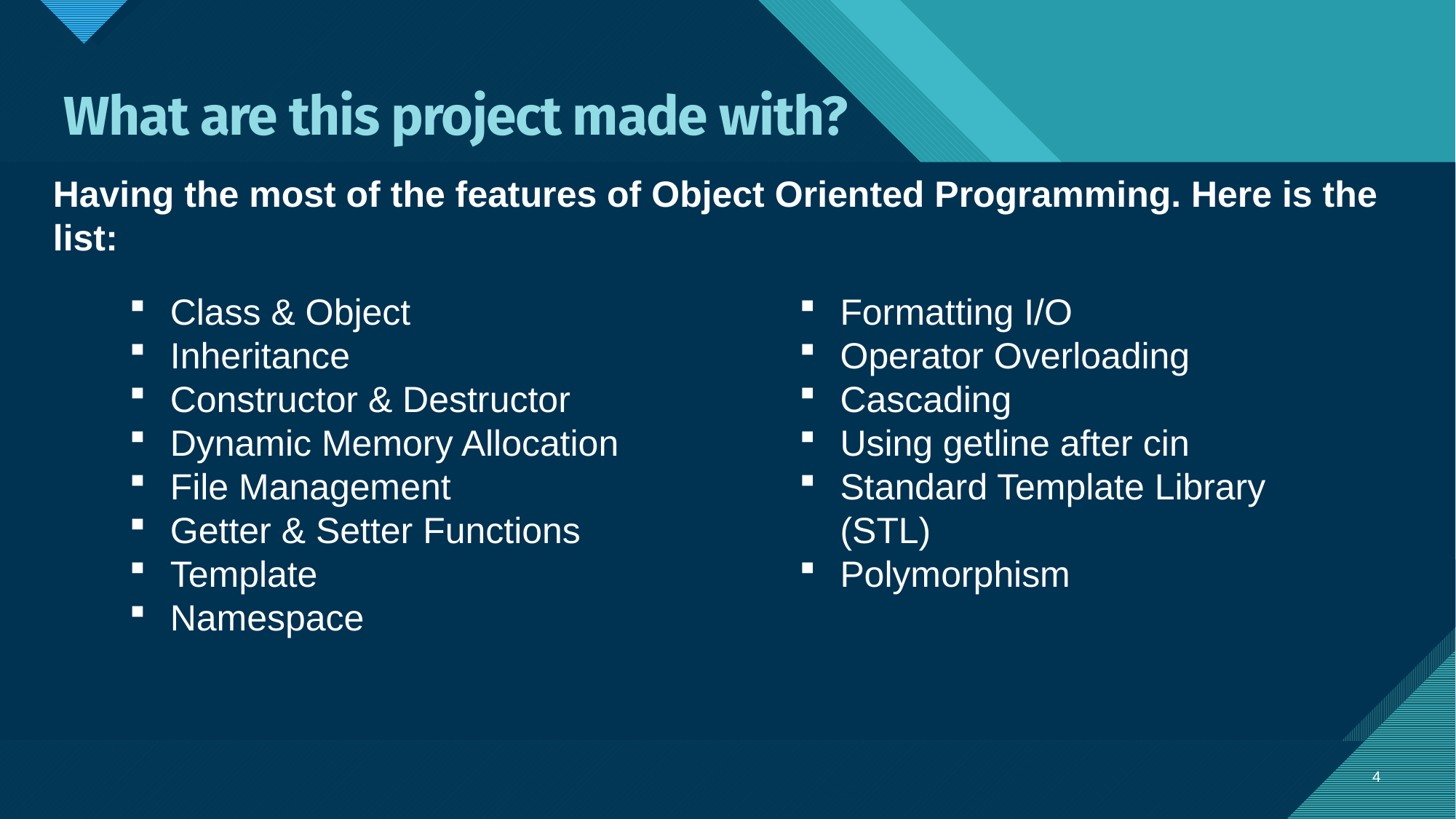

# What are this project made with?
Having the most of the features of Object Oriented Programming. Here is the list:
Class & Object
Inheritance
Constructor & Destructor
Dynamic Memory Allocation
File Management
Getter & Setter Functions
Template
Namespace
Formatting I/O
Operator Overloading
Cascading
Using getline after cin
Standard Template Library (STL)
Polymorphism
4